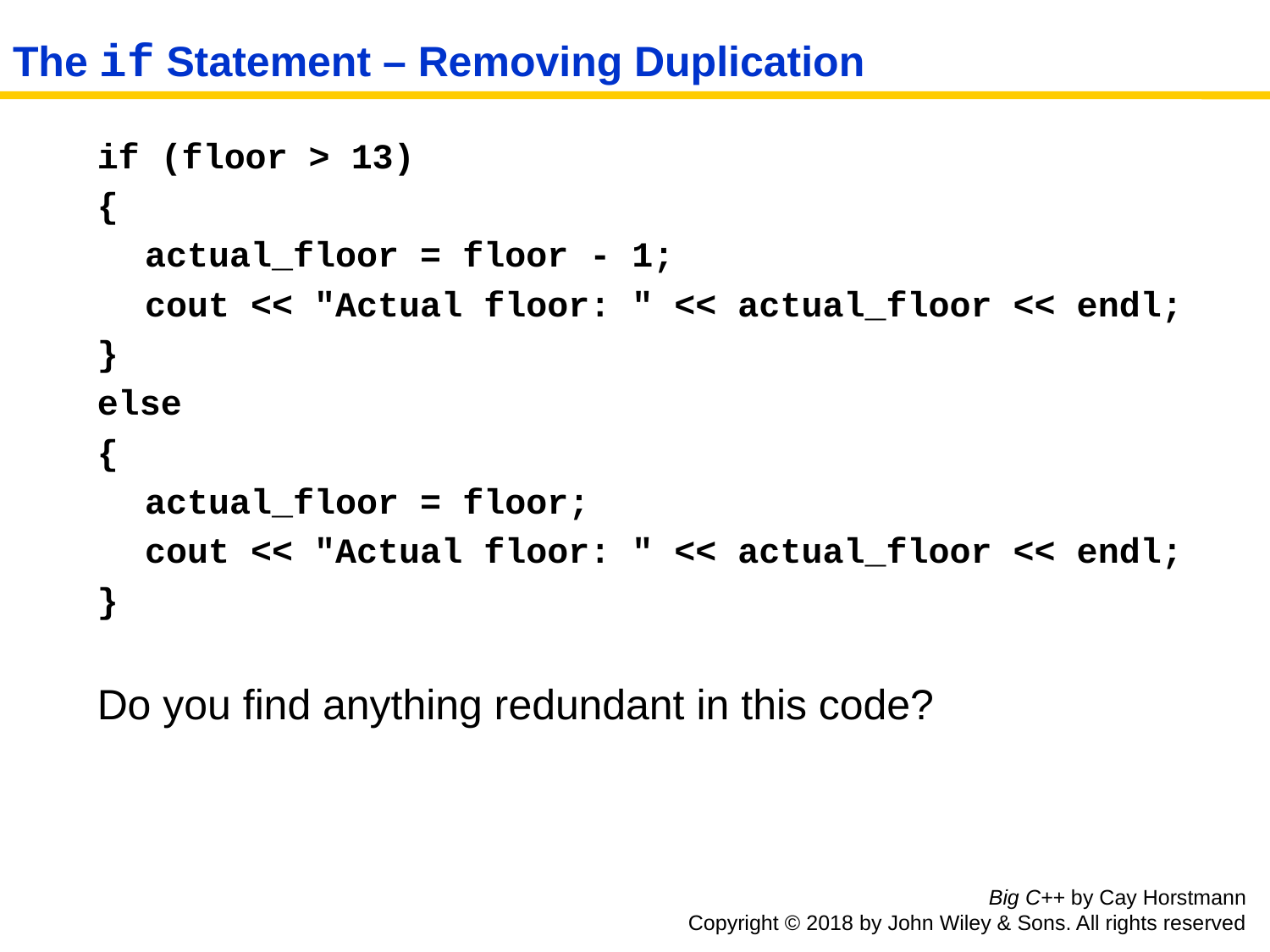

# The if Statement – Removing Duplication
if (floor > 13)
{
	actual_floor = floor - 1;
	cout << "Actual floor: " << actual_floor << endl;
}
else
{
	actual_floor = floor;
	cout << "Actual floor: " << actual_floor << endl;
}

Do you find anything redundant in this code?
Big C++ by Cay Horstmann
Copyright © 2018 by John Wiley & Sons. All rights reserved